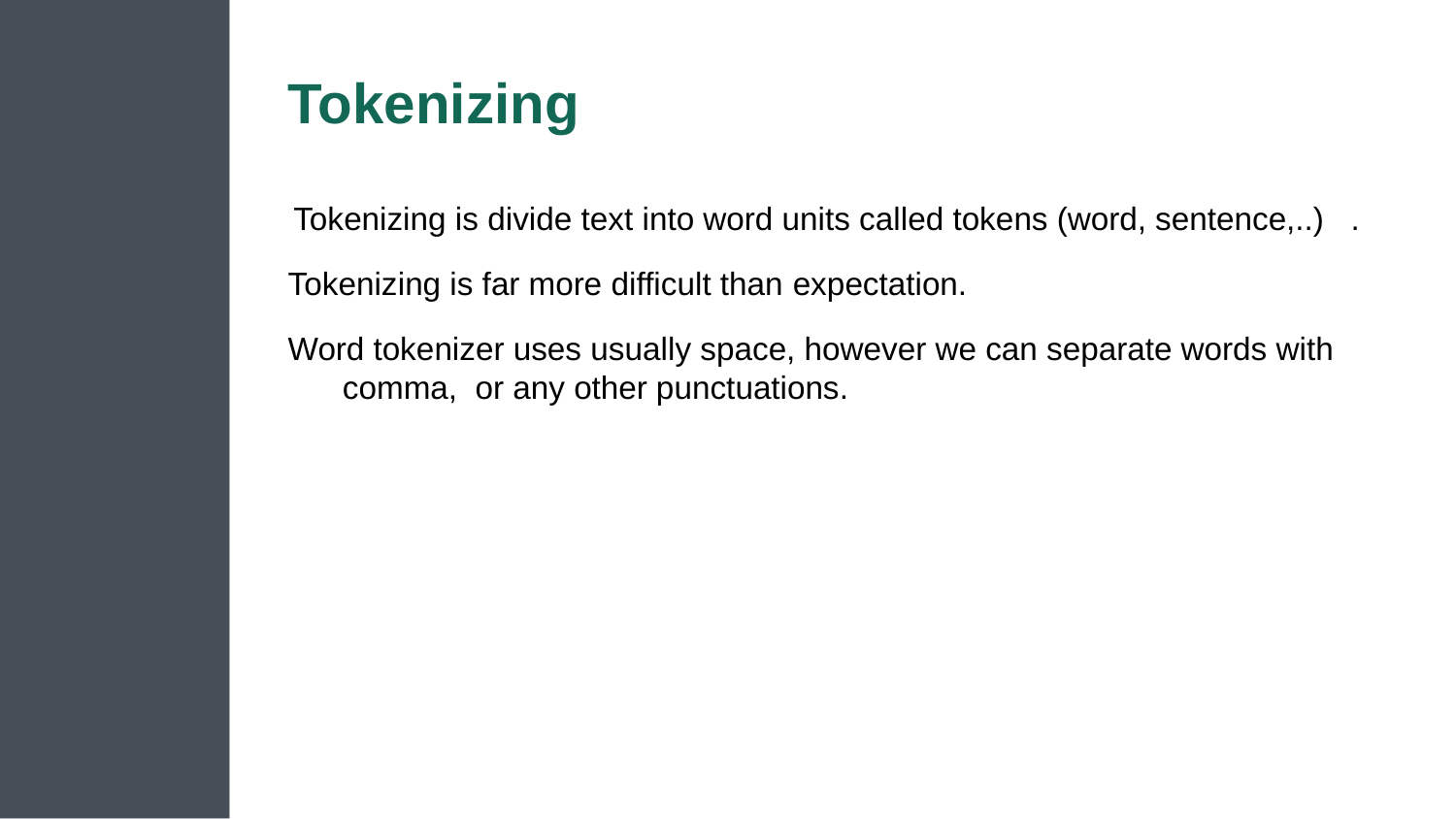

# Tokenizing
Tokenizing is divide text into word units called tokens (word, sentence,..)   .
Tokenizing is far more difficult than expectation.
Word tokenizer uses usually space, however we can separate words with comma,  or any other punctuations.